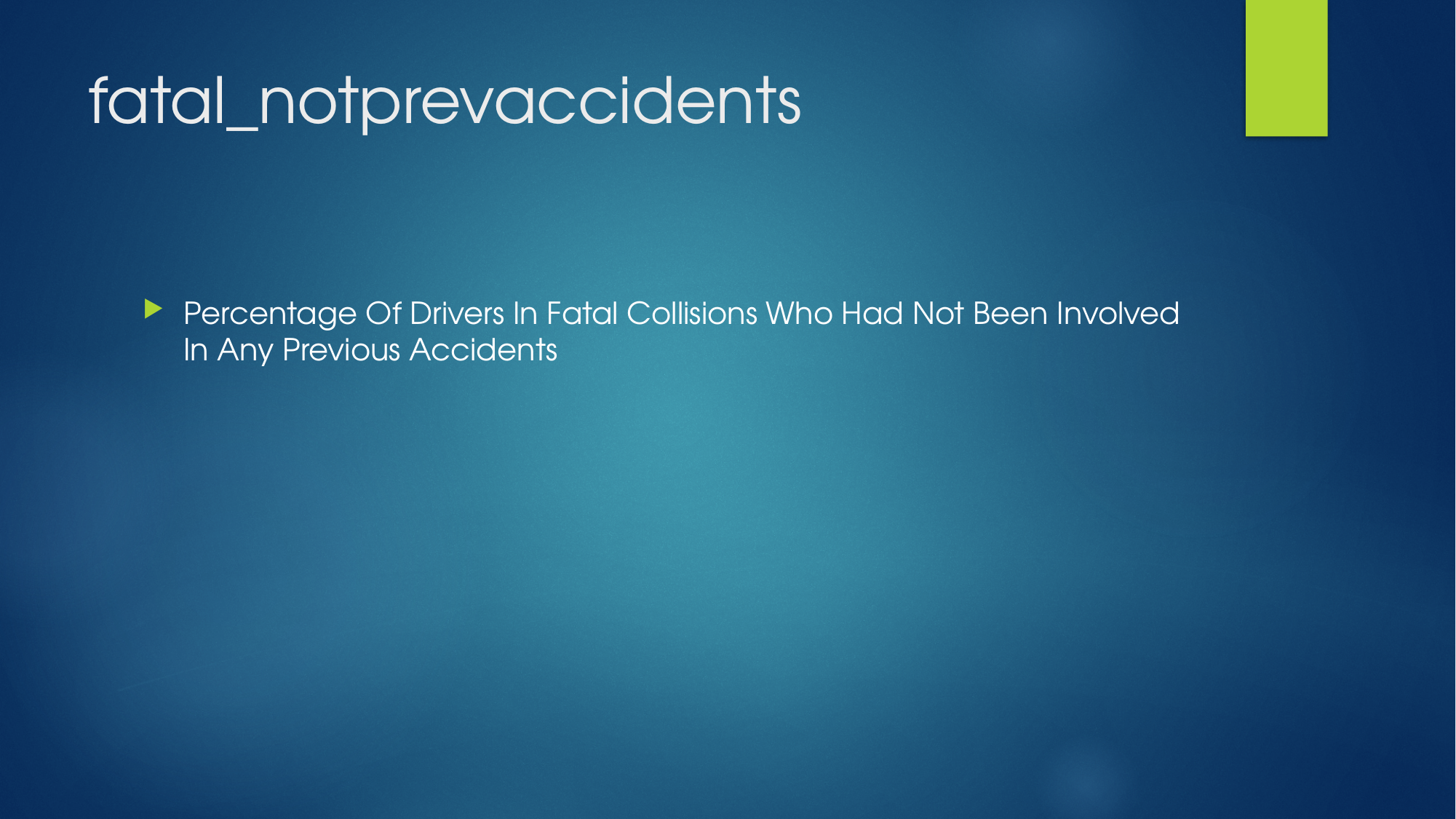

# fatal_notprevaccidents
Percentage Of Drivers In Fatal Collisions Who Had Not Been Involved In Any Previous Accidents